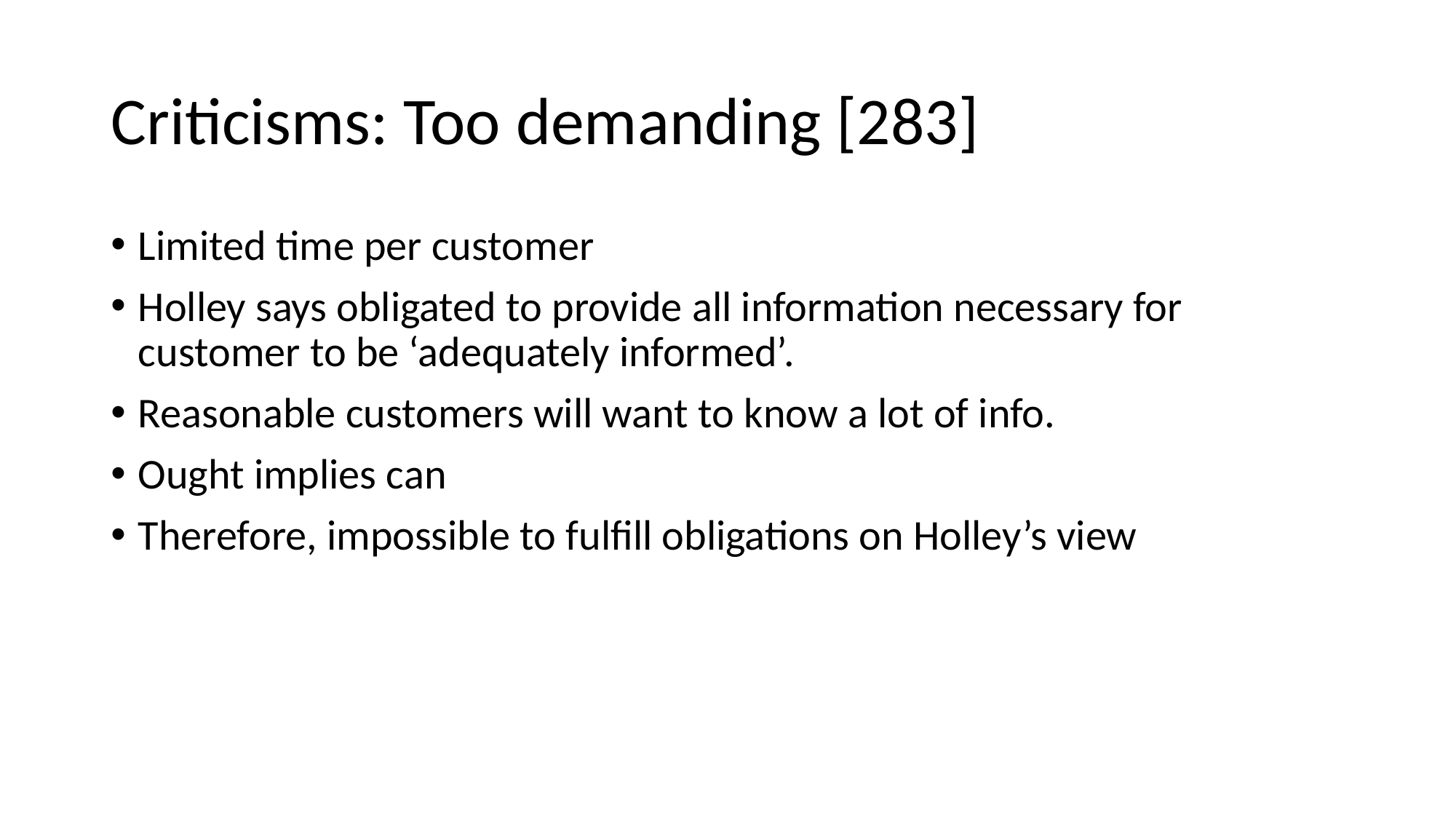

# Criticisms: Too demanding [283]
Limited time per customer
Holley says obligated to provide all information necessary for customer to be ‘adequately informed’.
Reasonable customers will want to know a lot of info.
Ought implies can
Therefore, impossible to fulfill obligations on Holley’s view